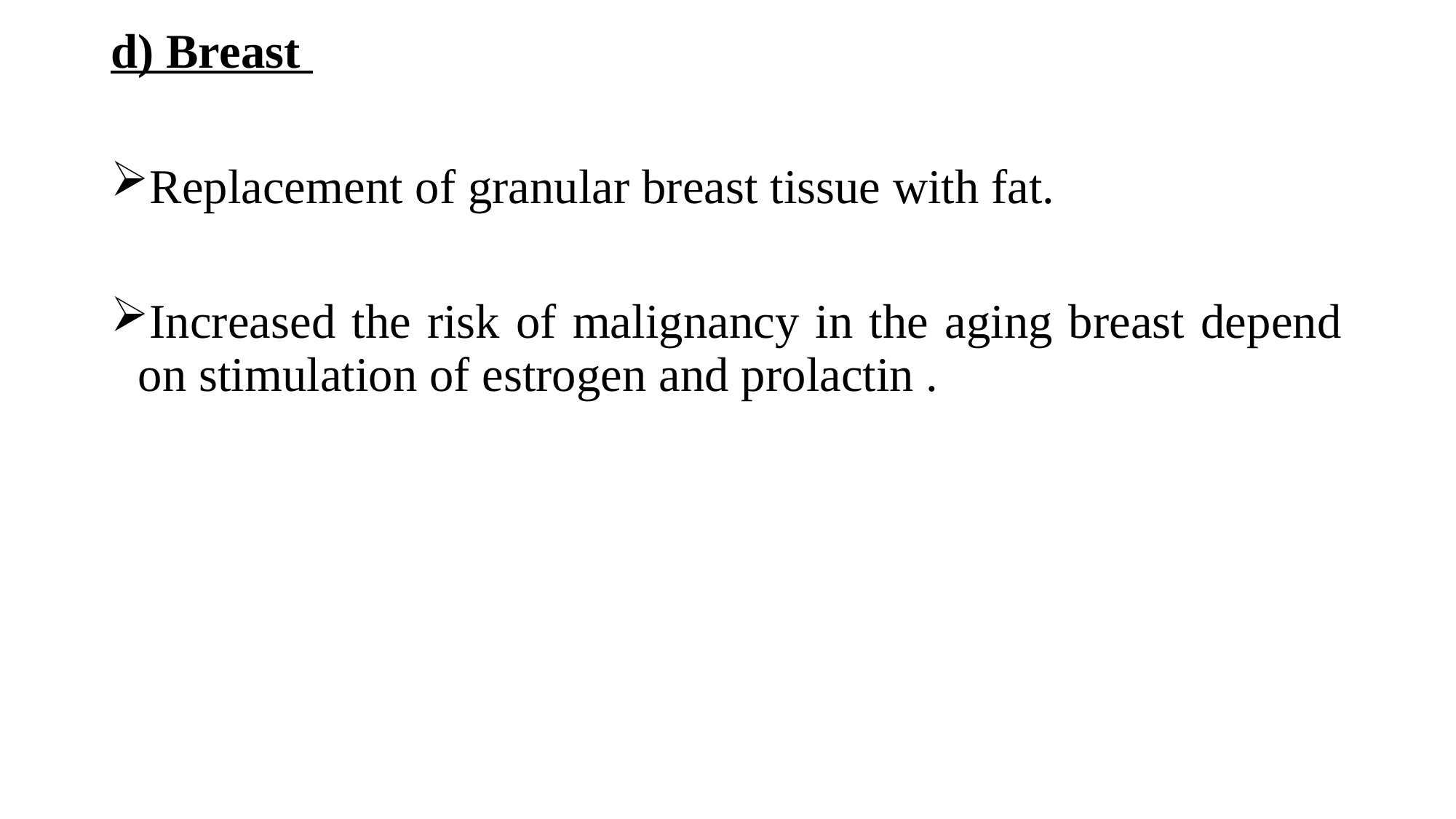

d) Breast

Replacement of granular breast tissue with fat.

Increased the risk of malignancy in the aging breast depend on stimulation of estrogen and prolactin .